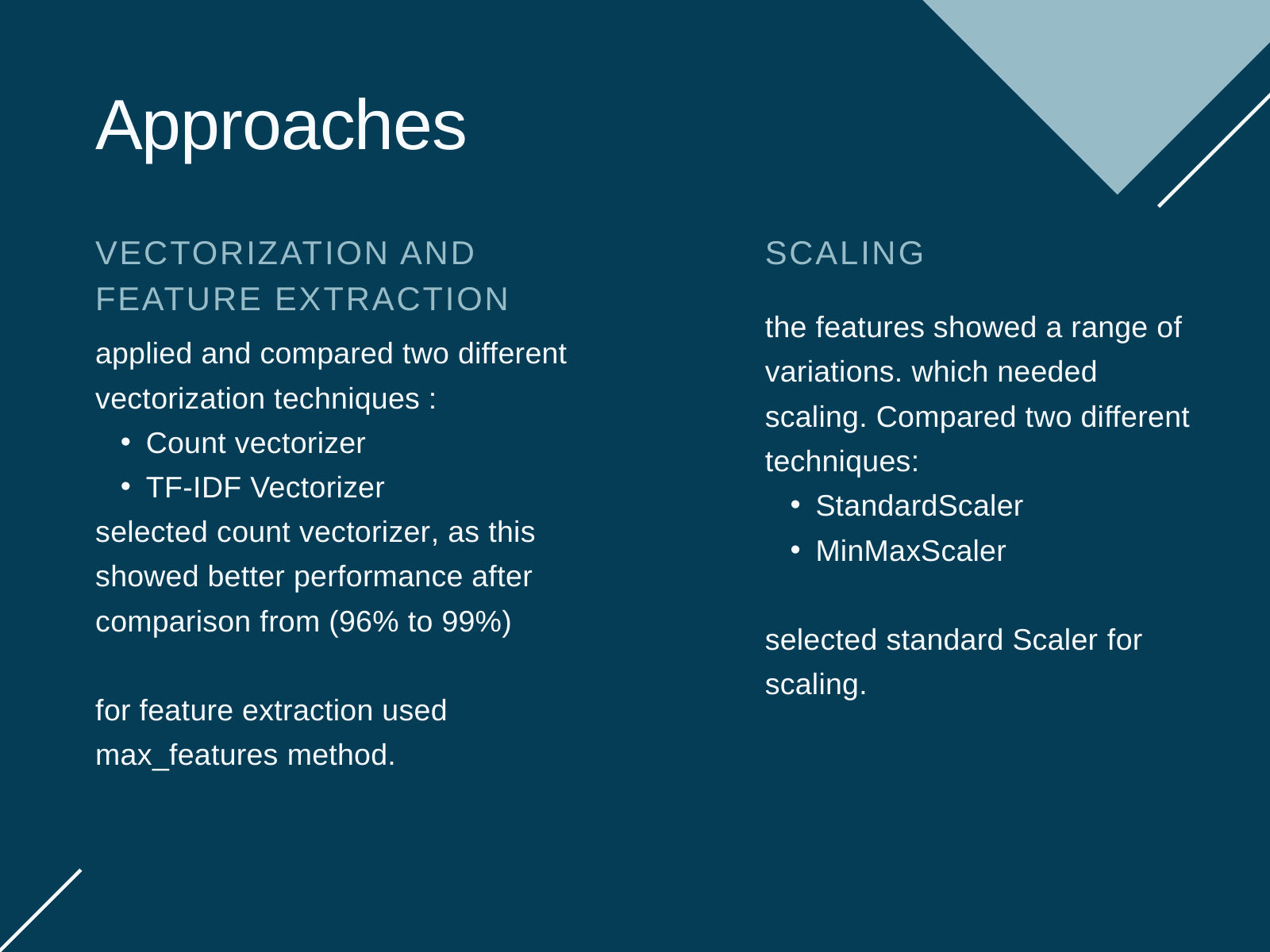

Approaches
VECTORIZATION AND FEATURE EXTRACTION
SCALING
the features showed a range of variations. which needed scaling. Compared two different techniques:
StandardScaler
MinMaxScaler

selected standard Scaler for scaling.
applied and compared two different vectorization techniques :
Count vectorizer
TF-IDF Vectorizer
selected count vectorizer, as this showed better performance after comparison from (96% to 99%)

for feature extraction used max_features method.